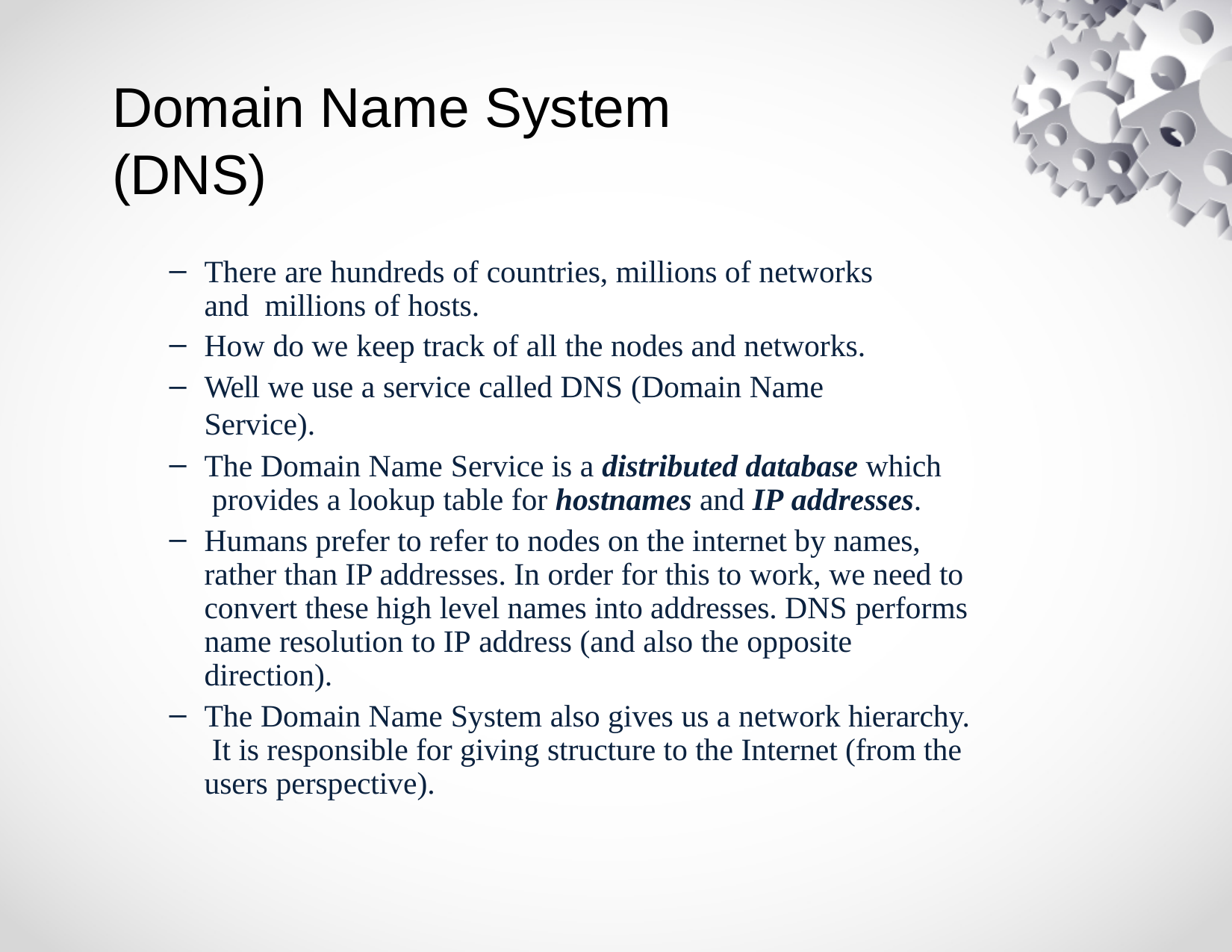

# Domain Name System (DNS)
There are hundreds of countries, millions of networks and  millions of hosts.
How do we keep track of all the nodes and networks.
Well we use a service called DNS (Domain Name Service).
The Domain Name Service is a distributed database which  provides a lookup table for hostnames and IP addresses.
Humans prefer to refer to nodes on the internet by names,  rather than IP addresses. In order for this to work, we need to  convert these high level names into addresses. DNS performs  name resolution to IP address (and also the opposite direction).
The Domain Name System also gives us a network hierarchy.  It is responsible for giving structure to the Internet (from the  users perspective).